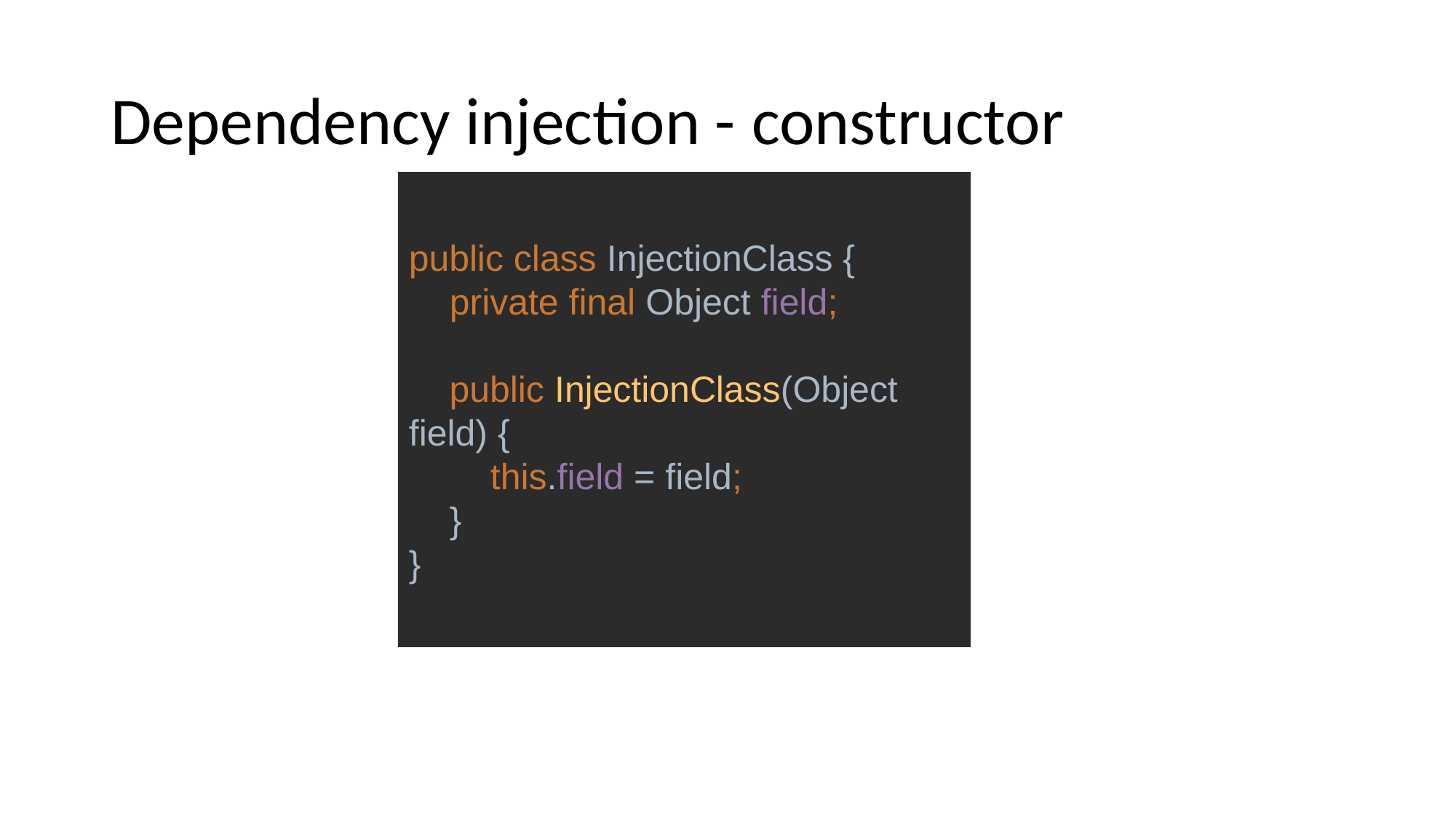

# Dependency injection - constructor
public class InjectionClass {
    private final Object field;
    public InjectionClass(Object field) {
        this.field = field;
    }
}